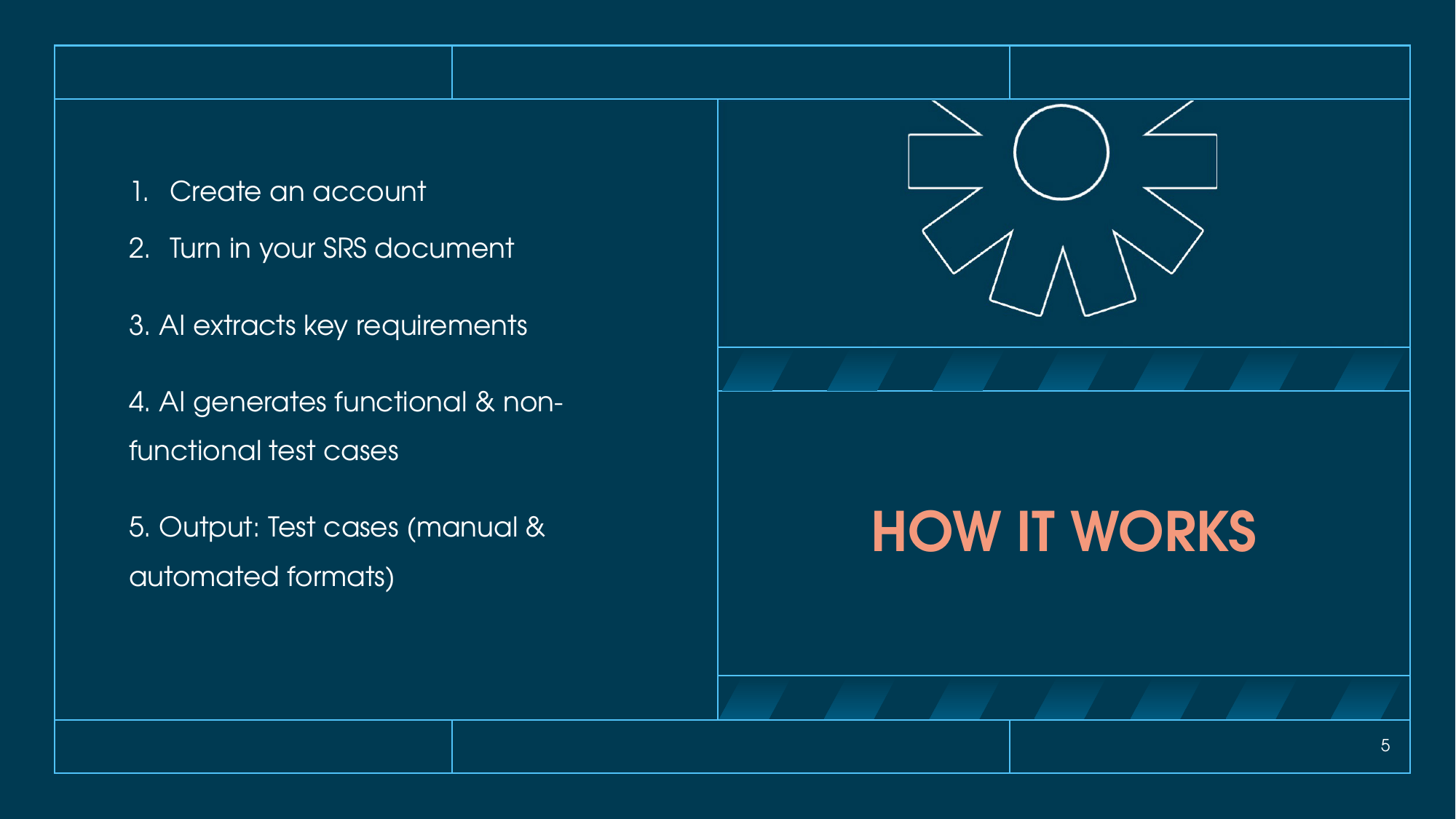

Create an account
Turn in your SRS document
3. AI extracts key requirements
4. AI generates functional & non-functional test cases
5. Output: Test cases (manual & automated formats)

# How it works
5